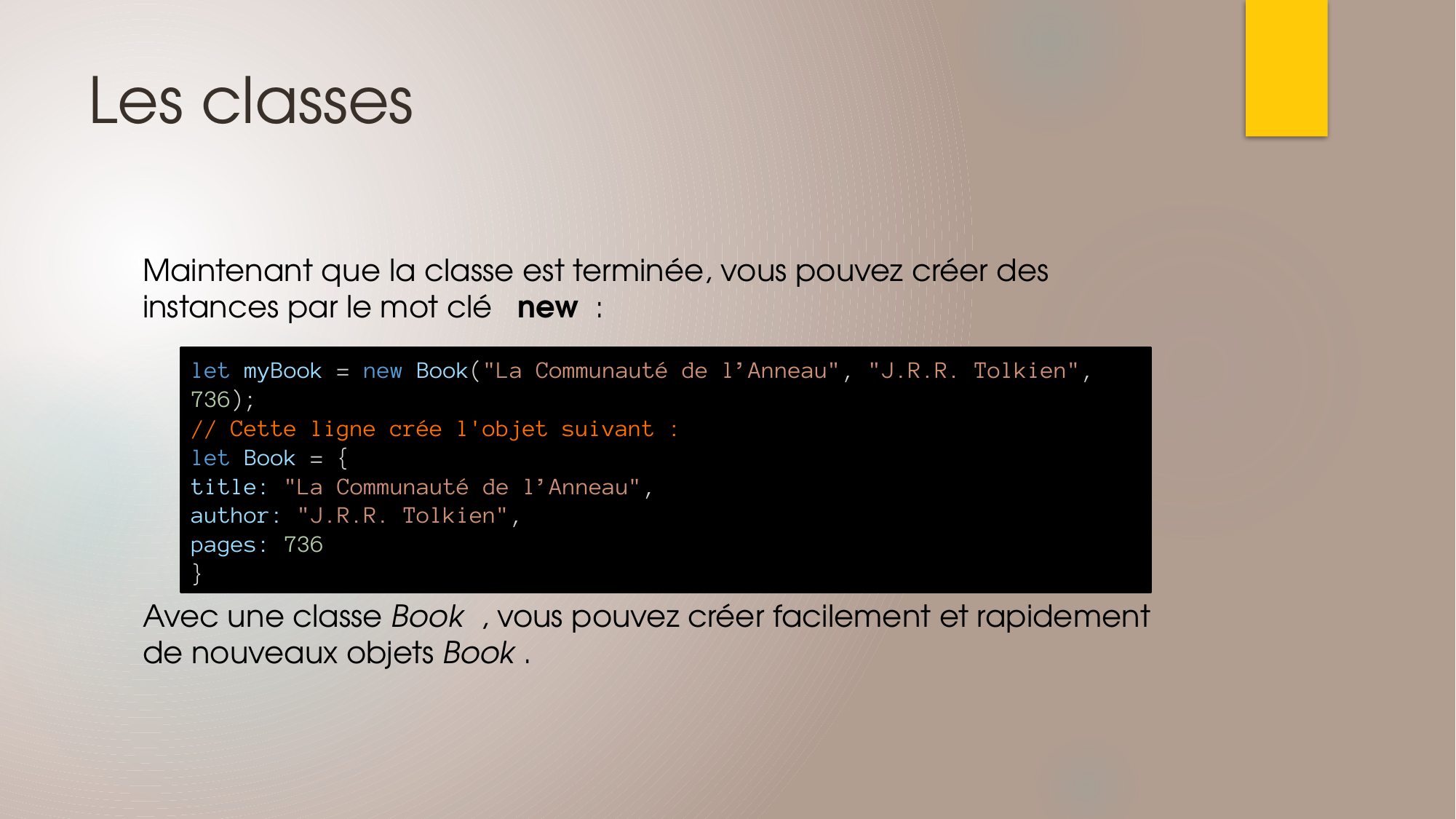

# Les classes
Maintenant que la classe est terminée, vous pouvez créer des instances par le mot clé   new  :

Avec une classe Book  , vous pouvez créer facilement et rapidement de nouveaux objets Book .
let myBook = new Book("La Communauté de l’Anneau", "J.R.R. Tolkien", 736);
// Cette ligne crée l'objet suivant :
let Book = {
title: "La Communauté de l’Anneau",
author: "J.R.R. Tolkien",
pages: 736
}